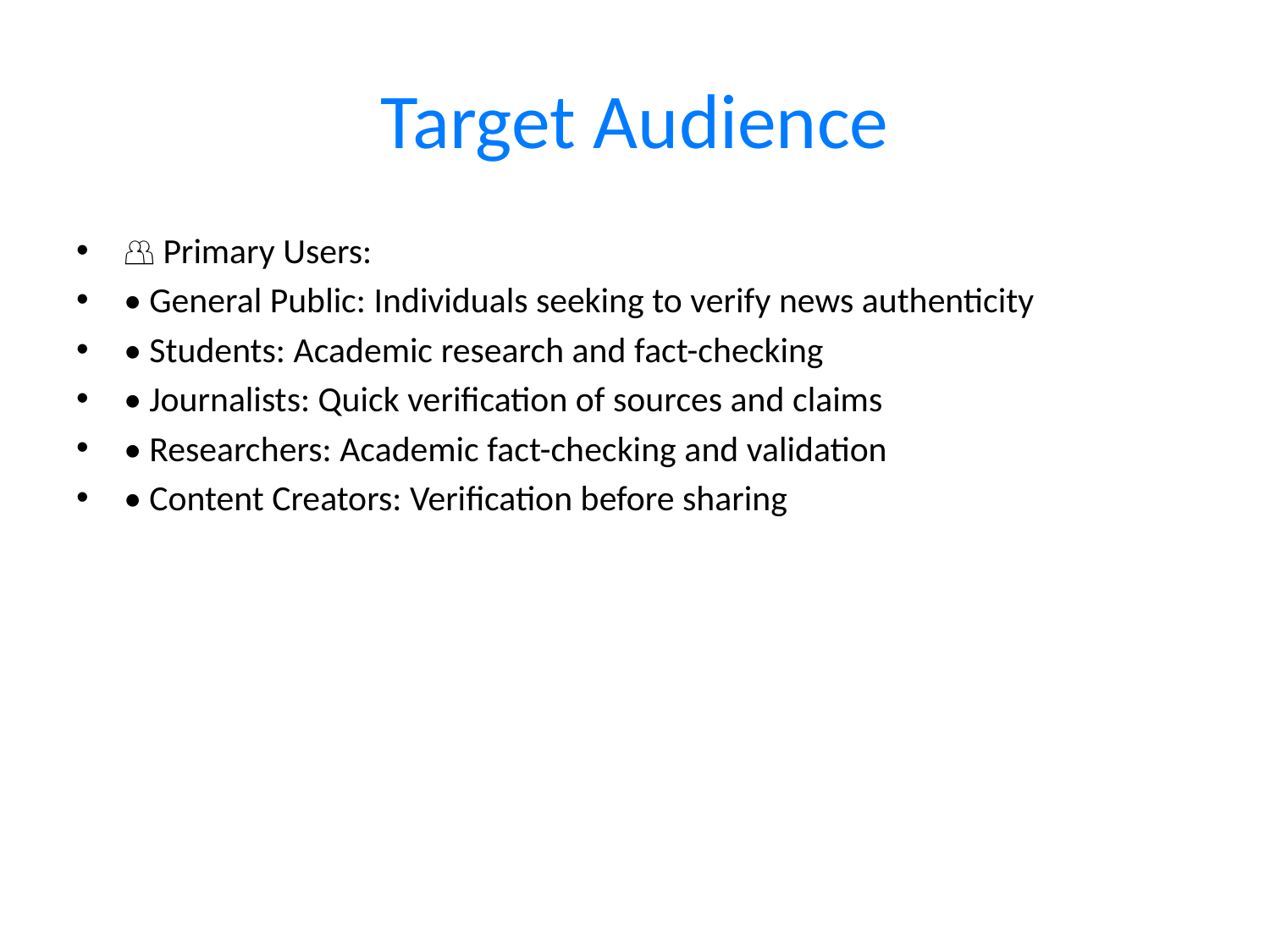

# Target Audience
👥 Primary Users:
• General Public: Individuals seeking to verify news authenticity
• Students: Academic research and fact-checking
• Journalists: Quick verification of sources and claims
• Researchers: Academic fact-checking and validation
• Content Creators: Verification before sharing